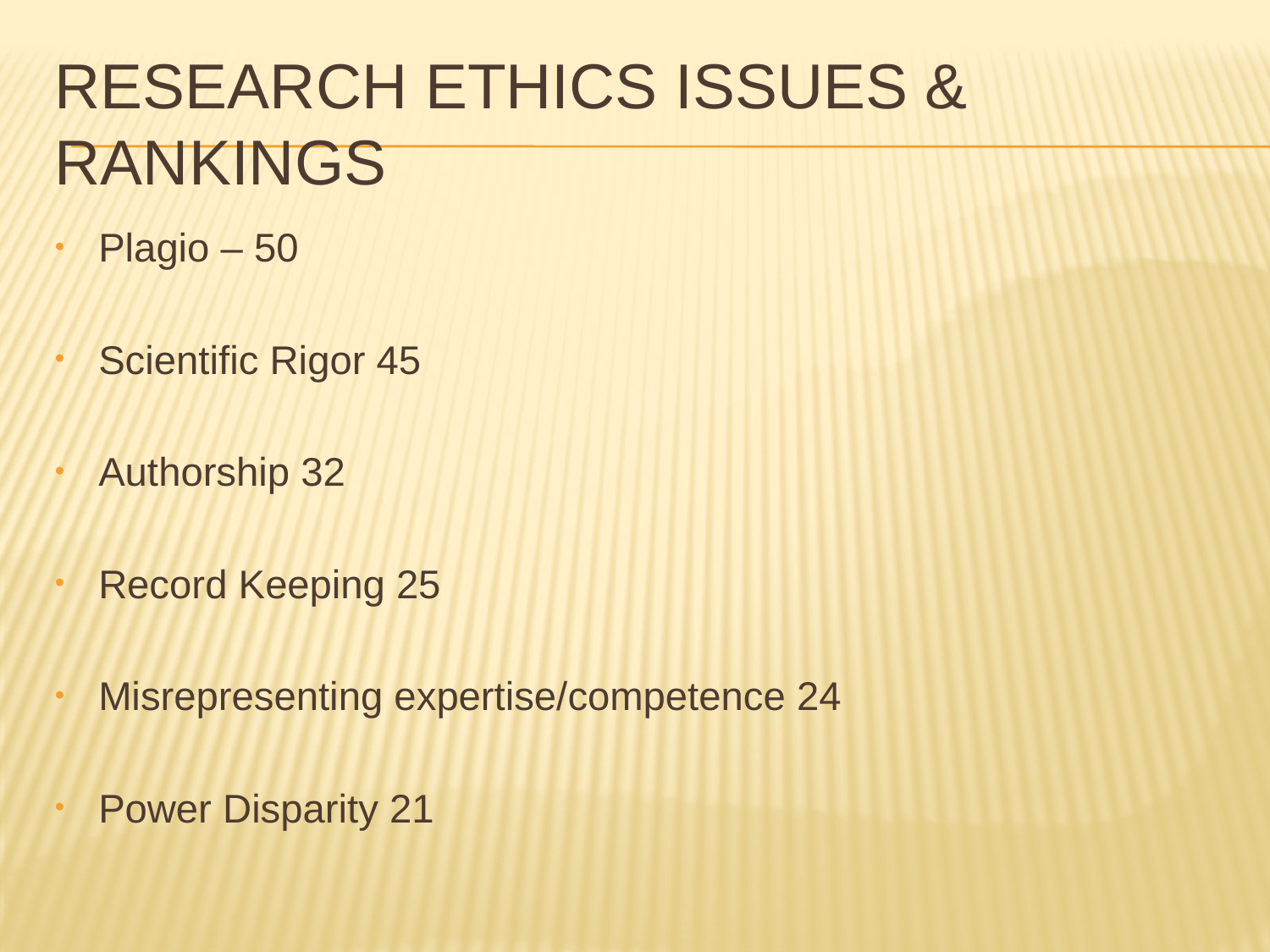

# Research Ethics Issues & Rankings
Plagio – 50

Scientific Rigor 45

Authorship 32

Record Keeping 25

Misrepresenting expertise/competence 24

Power Disparity 21